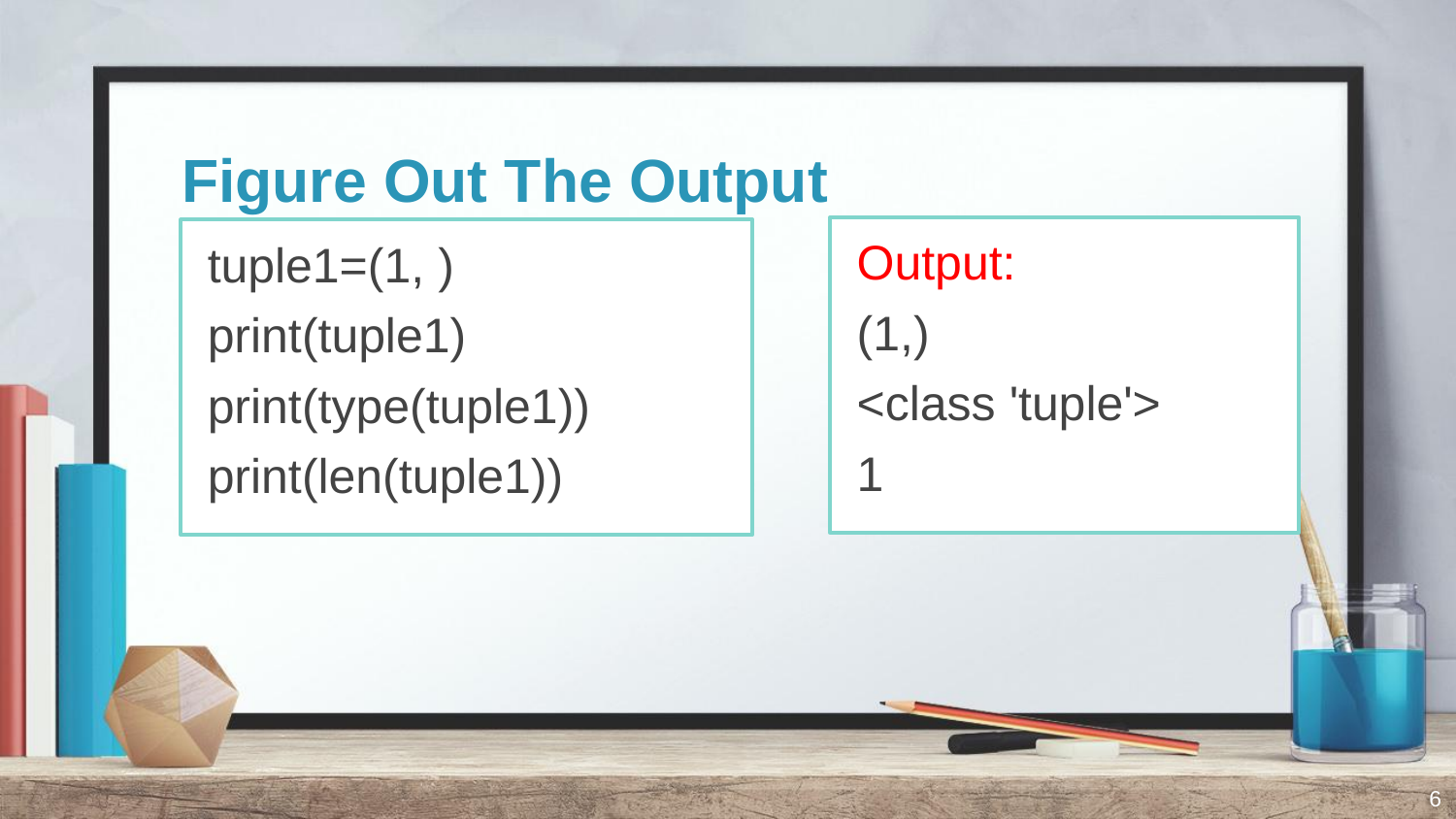

# Figure Out The Output
Output:
(1,)
<class 'tuple'>
1
tuple1=(1, )
print(tuple1)
print(type(tuple1))
print(len(tuple1))
6